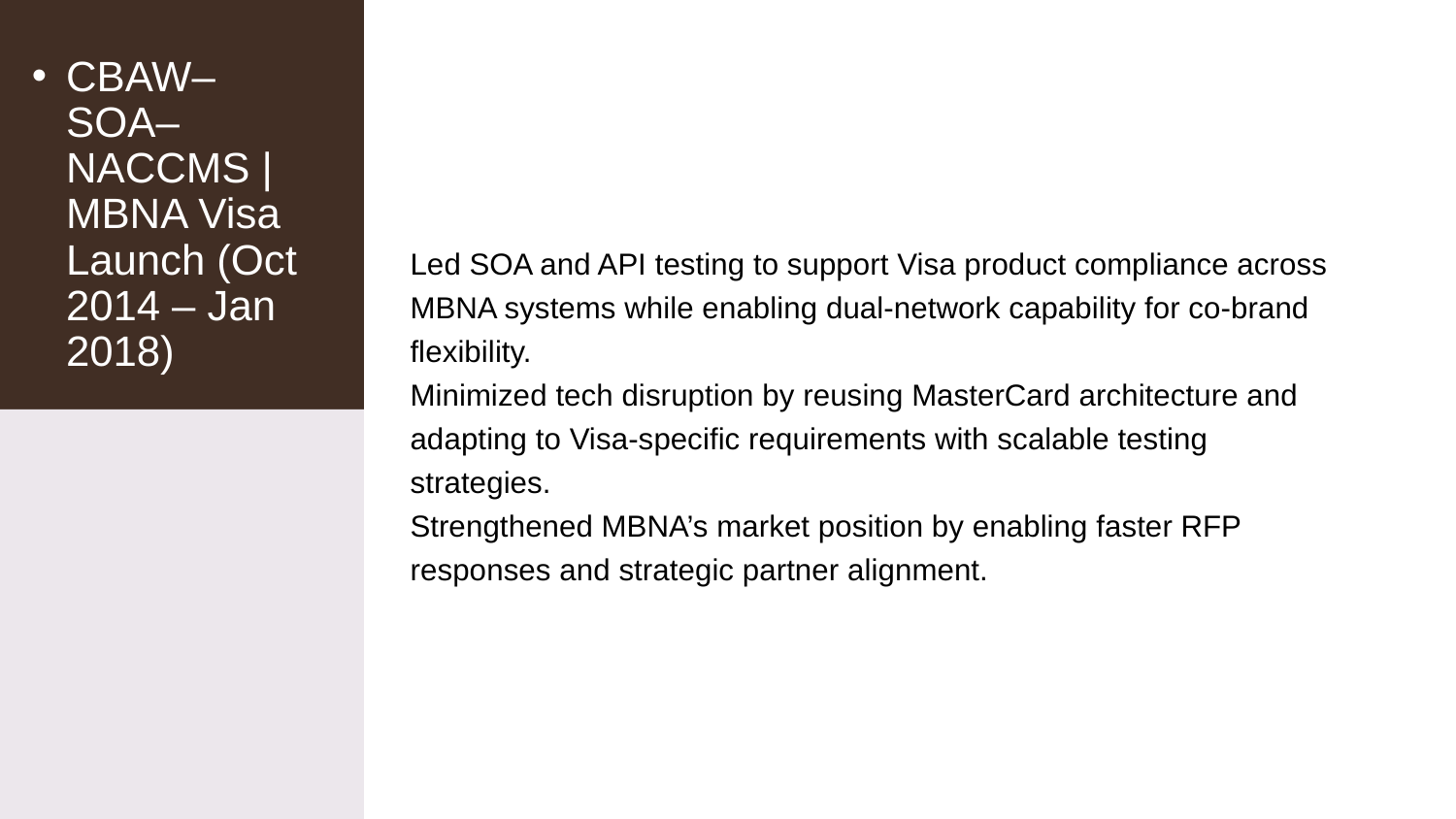

# CBAW–SOA–NACCMS | MBNA Visa Launch (Oct 2014 – Jan 2018)
Led SOA and API testing to support Visa product compliance across MBNA systems while enabling dual-network capability for co-brand flexibility.
Minimized tech disruption by reusing MasterCard architecture and adapting to Visa-specific requirements with scalable testing strategies.
Strengthened MBNA’s market position by enabling faster RFP responses and strategic partner alignment.